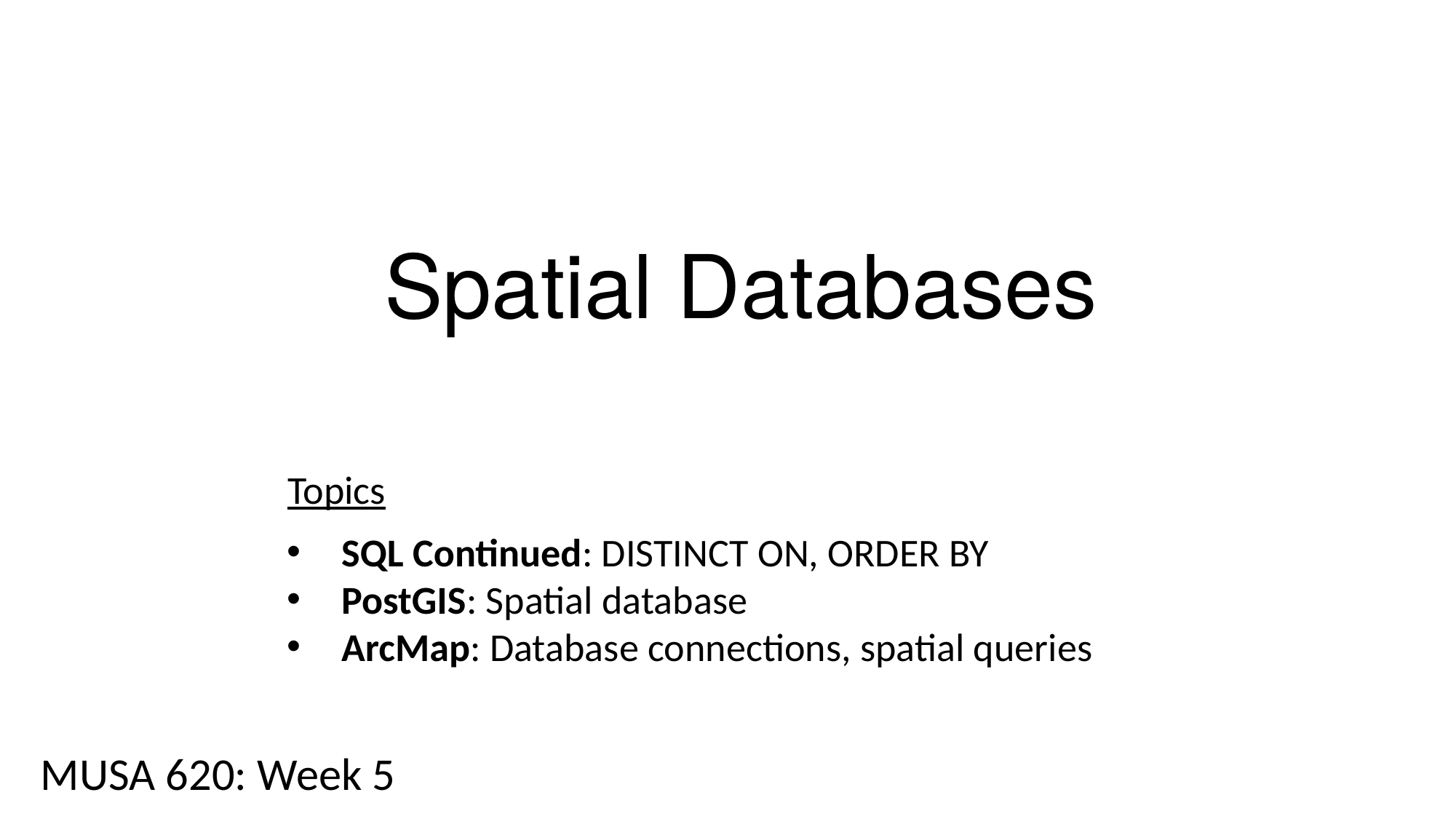

Spatial Databases
Topics
SQL Continued: DISTINCT ON, ORDER BY
PostGIS: Spatial database
ArcMap: Database connections, spatial queries
MUSA 620: Week 5